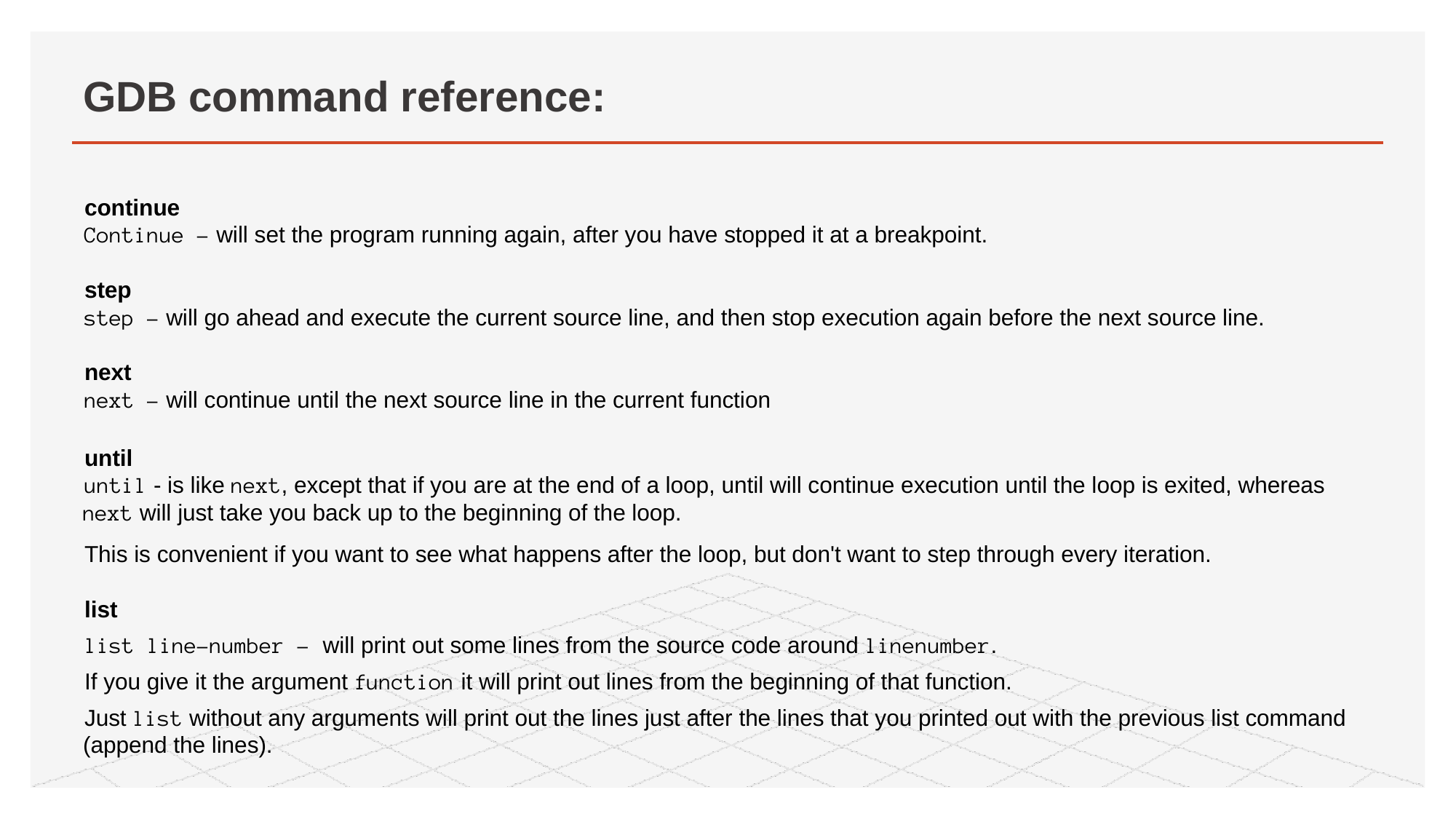

# GDB command reference:
continue
Continue - will set the program running again, after you have stopped it at a breakpoint.
step
step - will go ahead and execute the current source line, and then stop execution again before the next source line.
next
next - will continue until the next source line in the current function
until
until - is like next, except that if you are at the end of a loop, until will continue execution until the loop is exited, whereas next will just take you back up to the beginning of the loop.
This is convenient if you want to see what happens after the loop, but don't want to step through every iteration.
list
list line-number - will print out some lines from the source code around linenumber.
If you give it the argument function it will print out lines from the beginning of that function.
Just list without any arguments will print out the lines just after the lines that you printed out with the previous list command (append the lines).